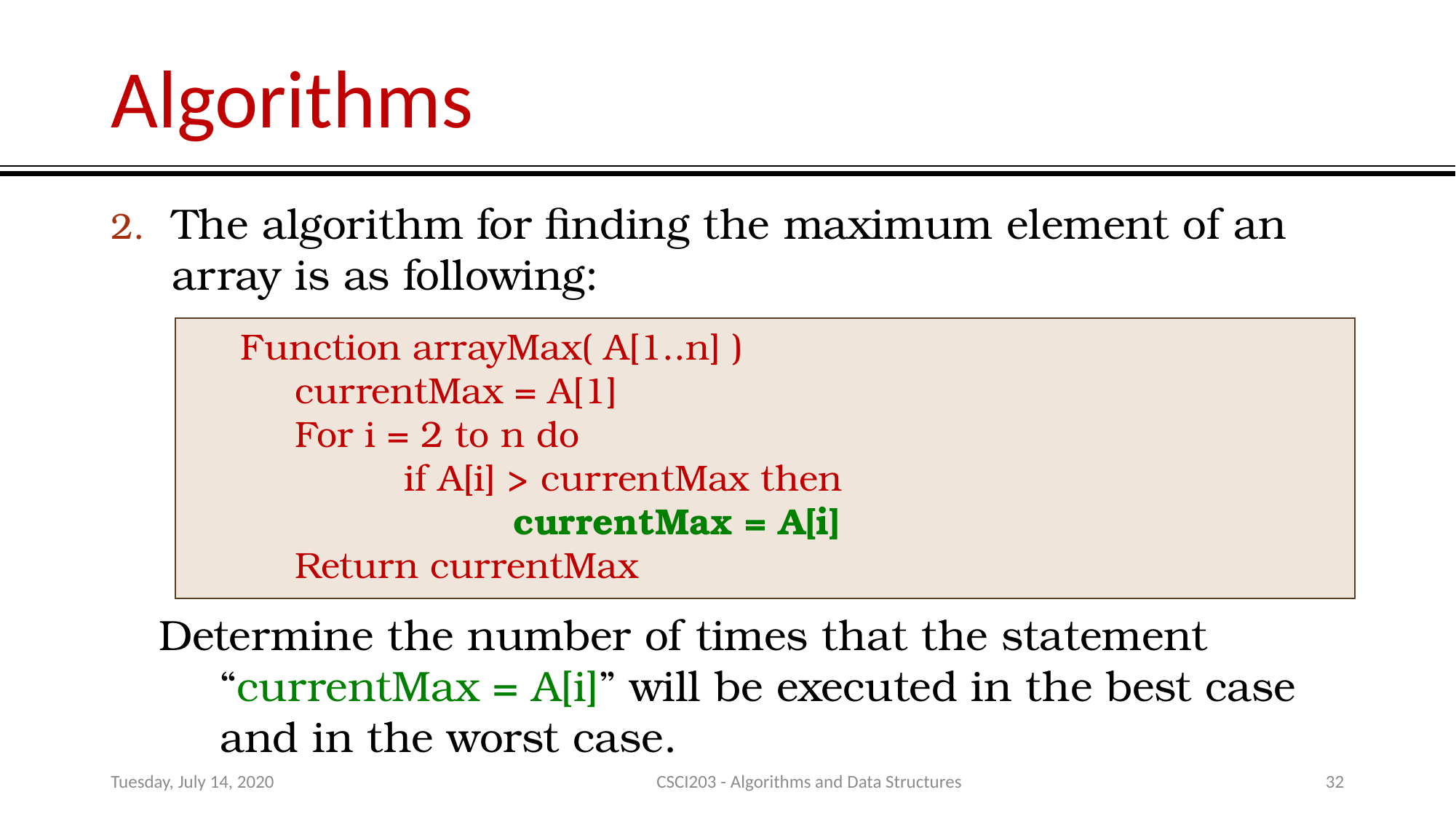

# Algorithms
The algorithm for finding the maximum element of an array is as following:

Determine the number of times that the statement “currentMax = A[i]” will be executed in the best case and in the worst case.
Function arrayMax( A[1..n] )
currentMax = A[1]
For i = 2 to n do
	if A[i] > currentMax then
		currentMax = A[i]
Return currentMax
Tuesday, July 14, 2020
CSCI203 - Algorithms and Data Structures
32